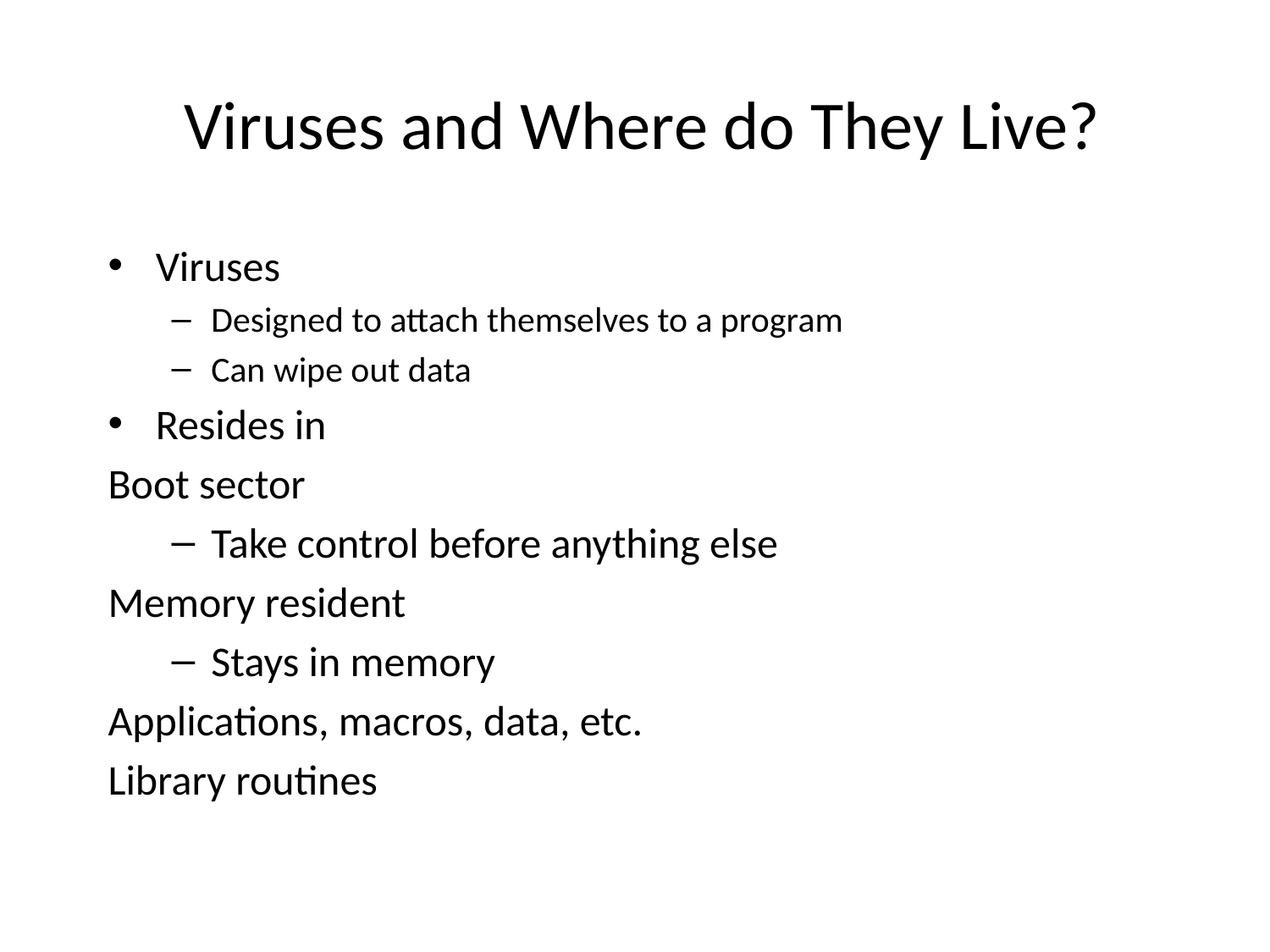

# Viruses and Where do They Live?
Viruses
Designed to attach themselves to a program
Can wipe out data
Resides in
Boot sector
Take control before anything else
Memory resident
Stays in memory
Applications, macros, data, etc.
Library routines